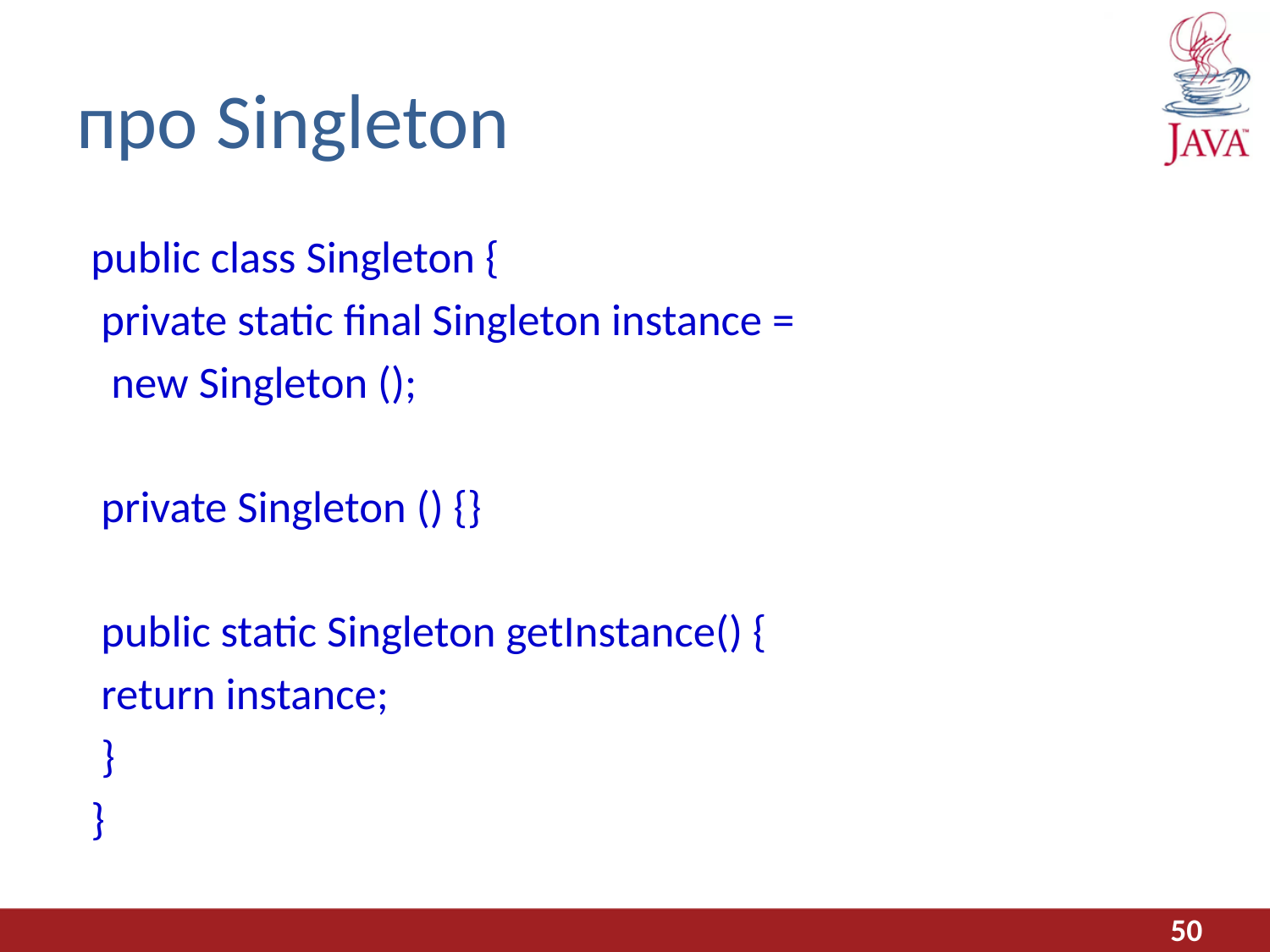

# про Singleton
public class Singleton {
 private static final Singleton instance =
  new Singleton ();

 private Singleton () {}

 public static Singleton getInstance() {
 return instance;
 }
}